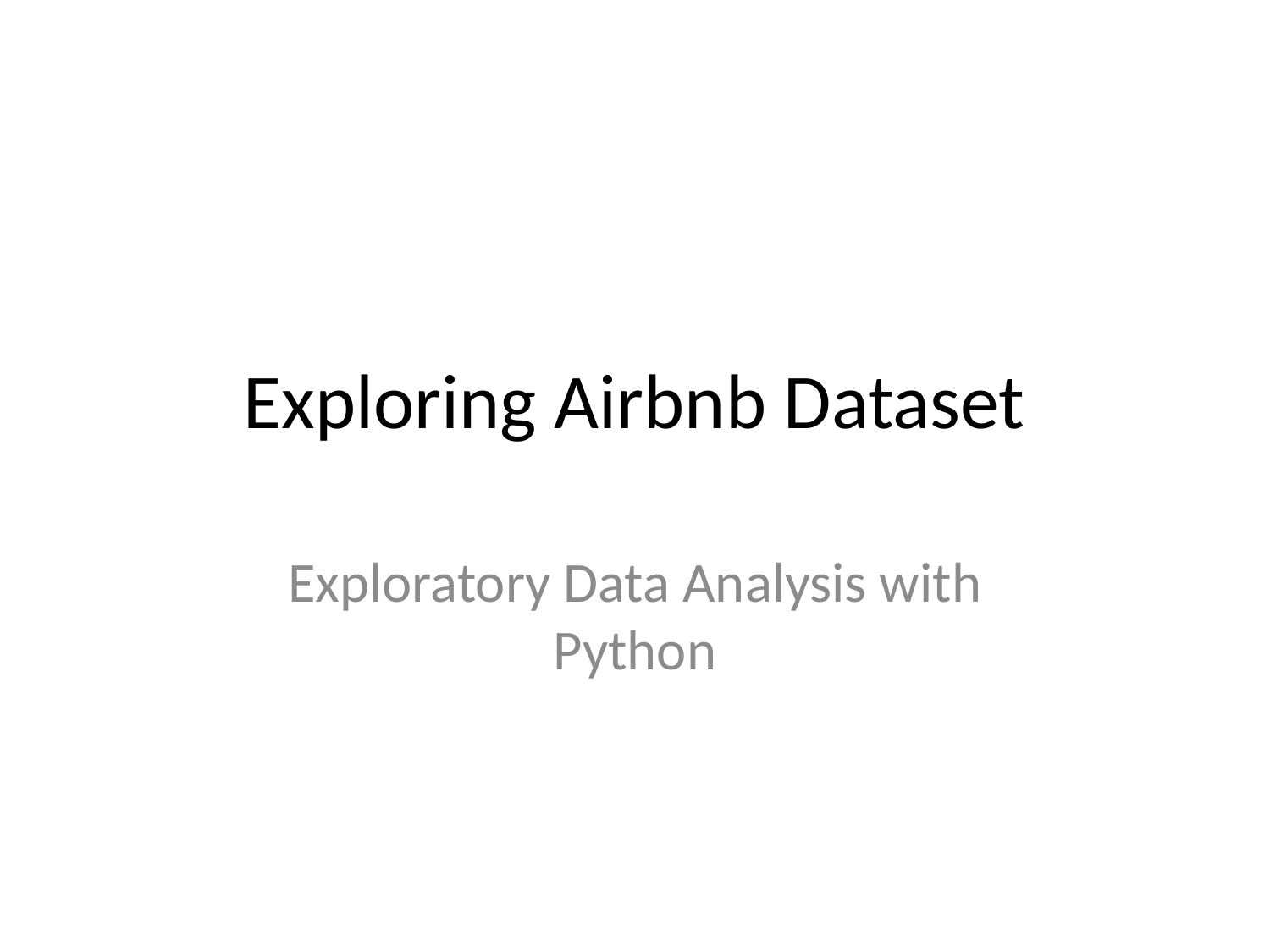

# Exploring Airbnb Dataset
Exploratory Data Analysis with Python